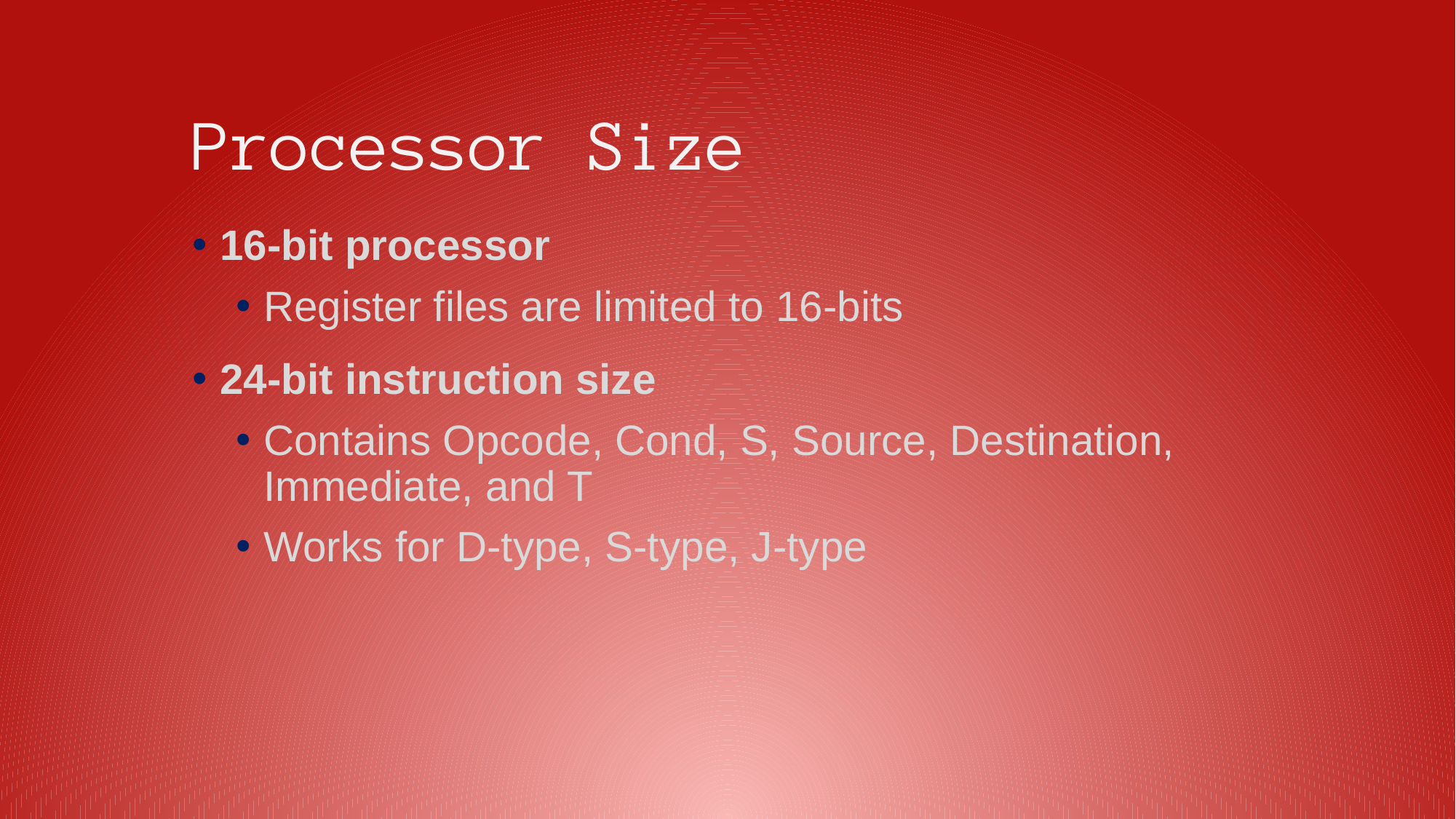

# Processor Size
16-bit processor
Register files are limited to 16-bits
24-bit instruction size
Contains Opcode, Cond, S, Source, Destination, Immediate, and T
Works for D-type, S-type, J-type